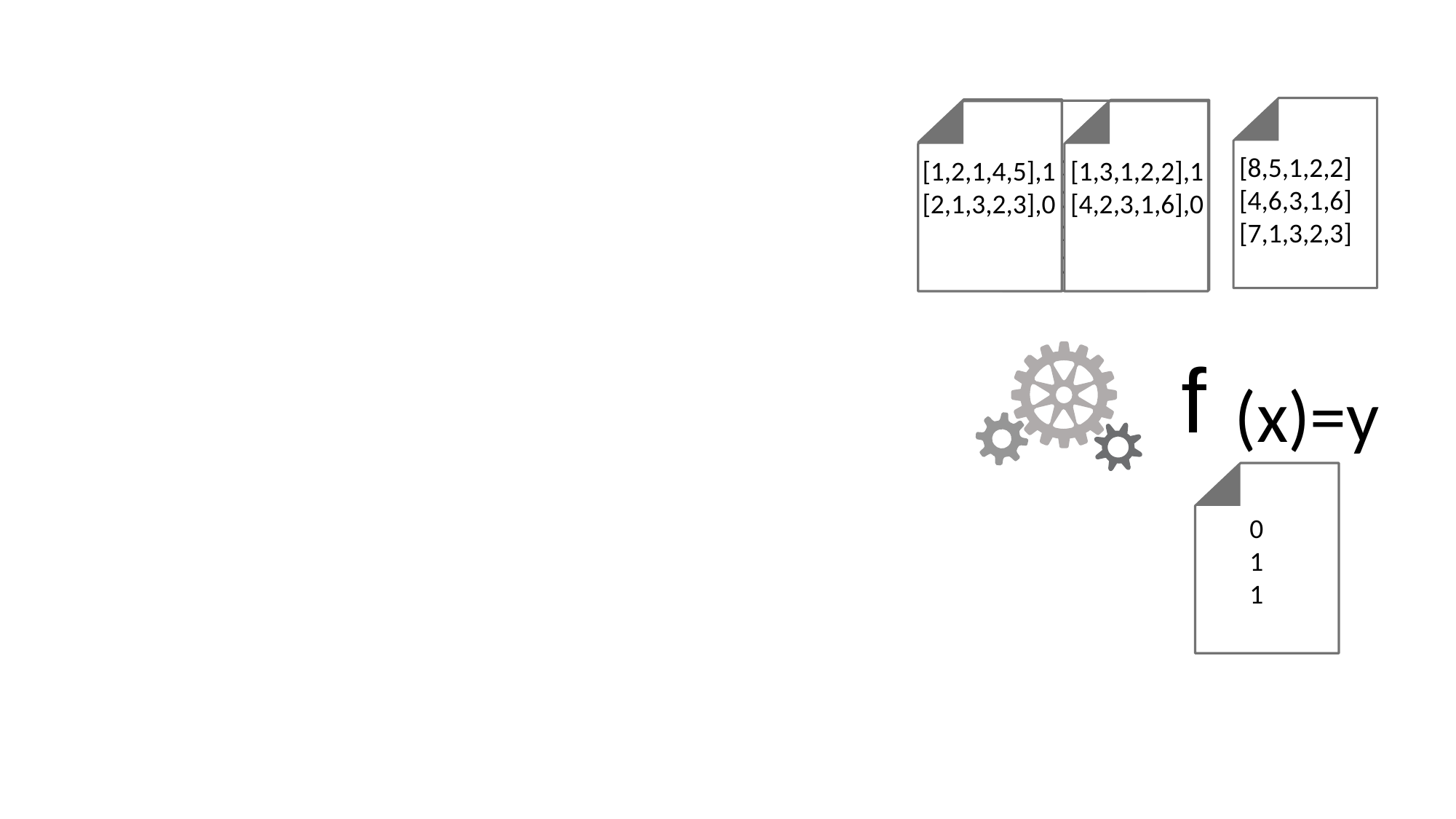

[8,5,1,2,2]
[4,6,3,1,6]
[7,1,3,2,3]

1,2,1,4,5,1
2,1,3,2,3,0

1,3,1,2,2,1
4,2,3,1,6,0

1,2,1,4,5,1
2,1,3,2,3,0
1,3,1,2,2,1
4,2,3,1,6,0

[1,2,1,4,5],1
[2,1,3,2,3],0

[1,3,1,2,2],1
[4,2,3,1,6],0
f
(x)=y

0
1
1